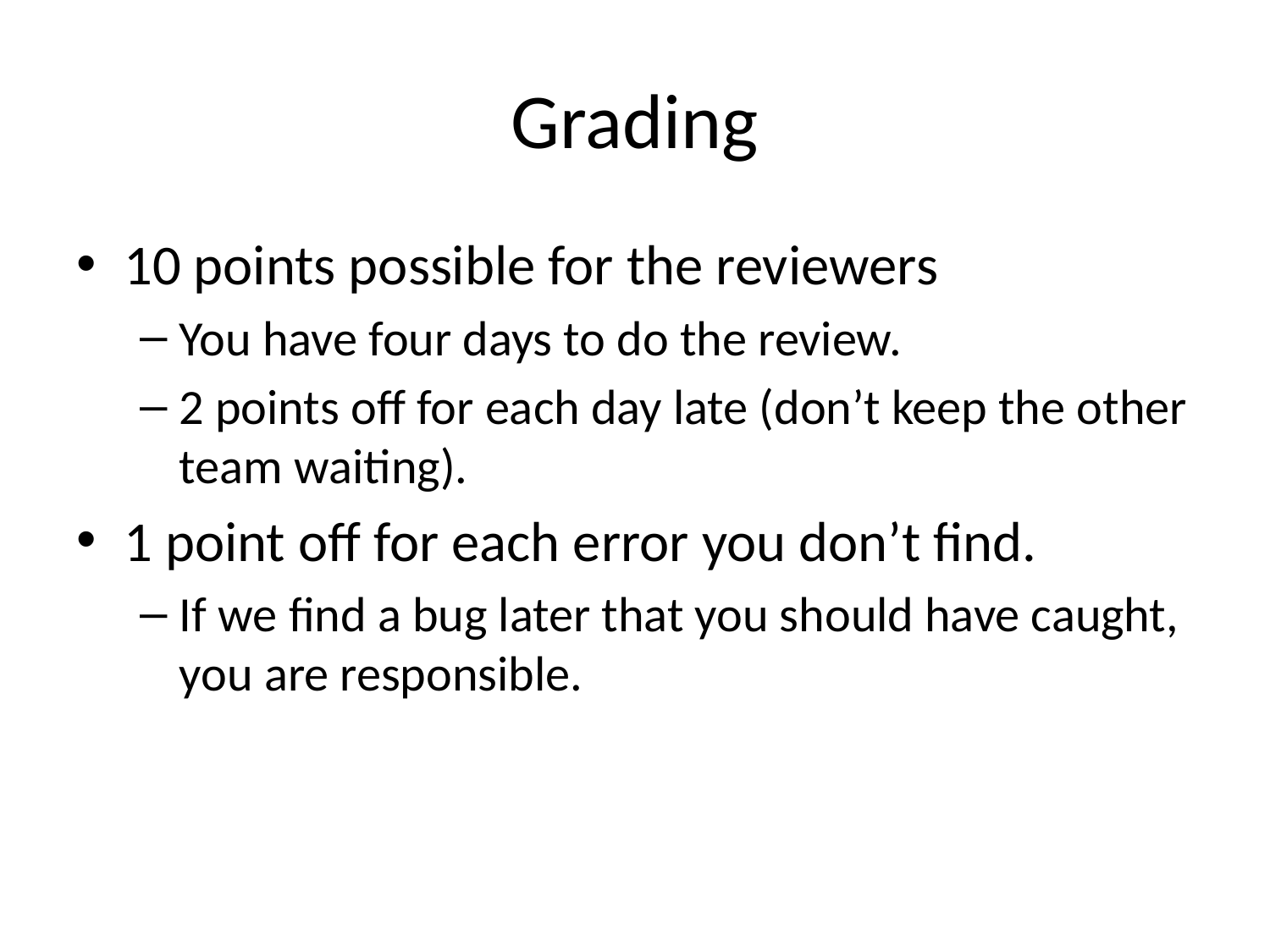

# Grading
10 points possible for the reviewers
You have four days to do the review.
2 points off for each day late (don’t keep the other team waiting).
1 point off for each error you don’t find.
If we find a bug later that you should have caught, you are responsible.